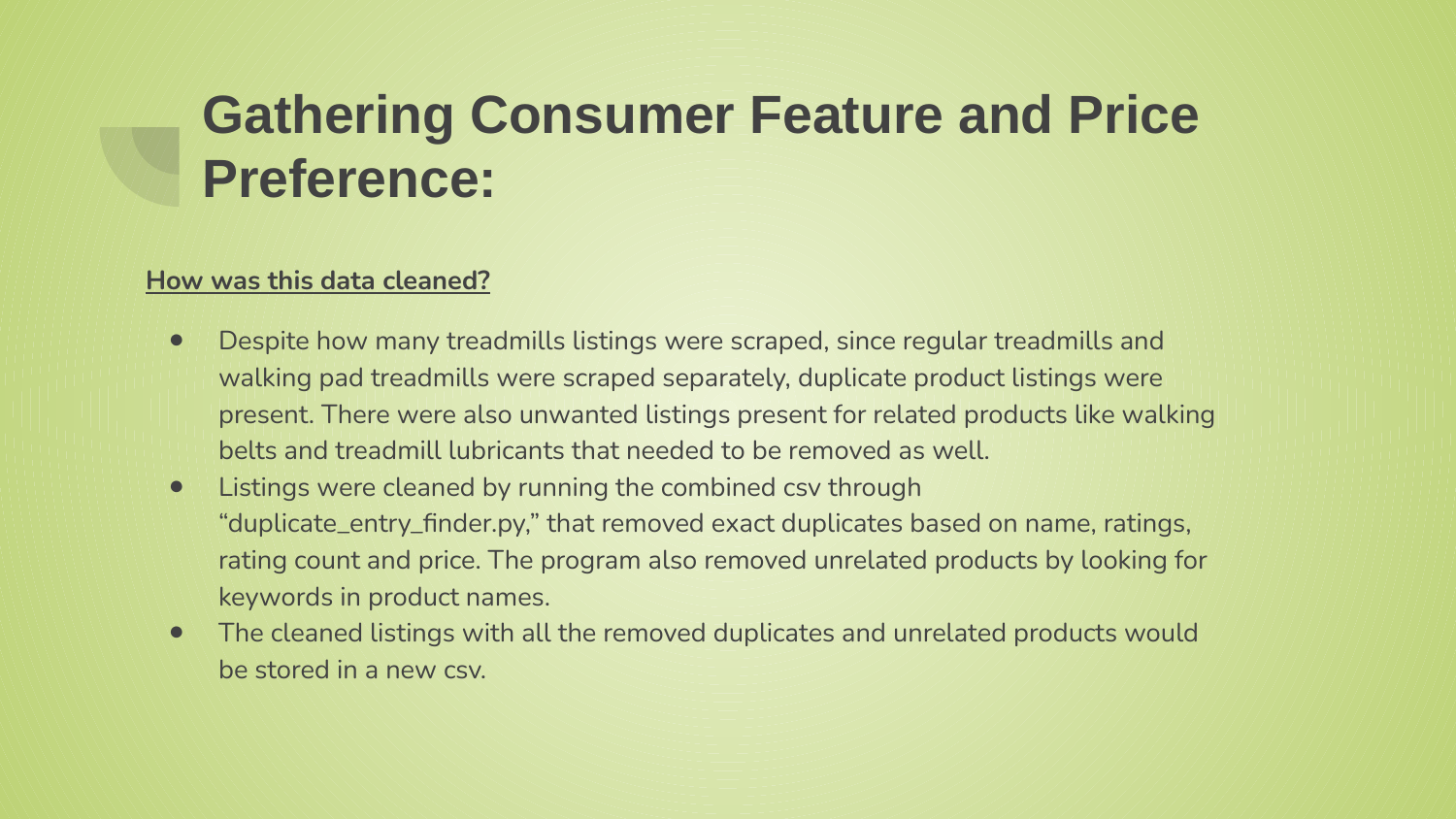

# Gathering Consumer Feature and Price Preference:

How was this data cleaned?
Despite how many treadmills listings were scraped, since regular treadmills and walking pad treadmills were scraped separately, duplicate product listings were present. There were also unwanted listings present for related products like walking belts and treadmill lubricants that needed to be removed as well.
Listings were cleaned by running the combined csv through “duplicate_entry_finder.py,” that removed exact duplicates based on name, ratings, rating count and price. The program also removed unrelated products by looking for keywords in product names.
The cleaned listings with all the removed duplicates and unrelated products would be stored in a new csv.